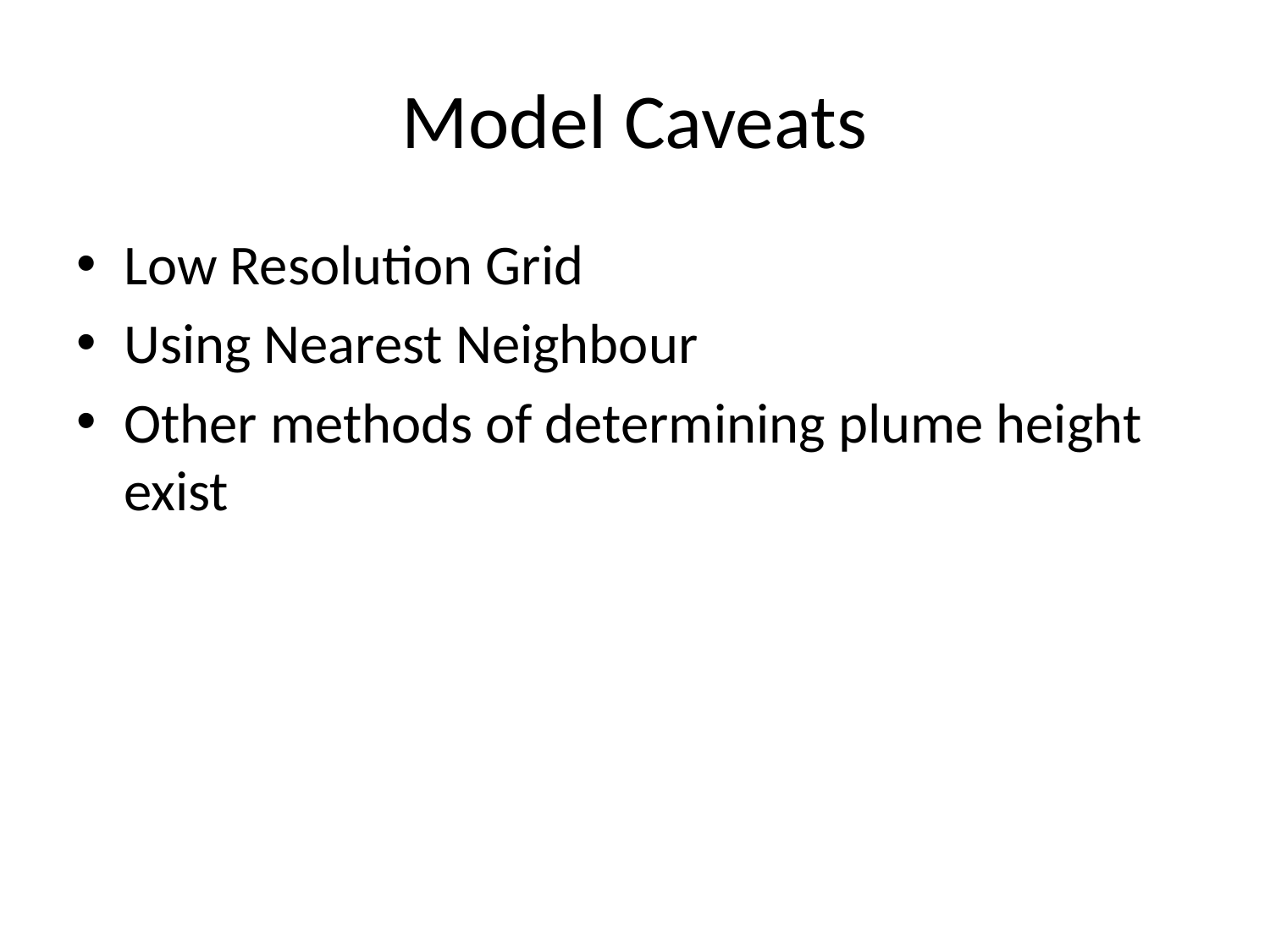

# Model Caveats
Low Resolution Grid
Using Nearest Neighbour
Other methods of determining plume height exist